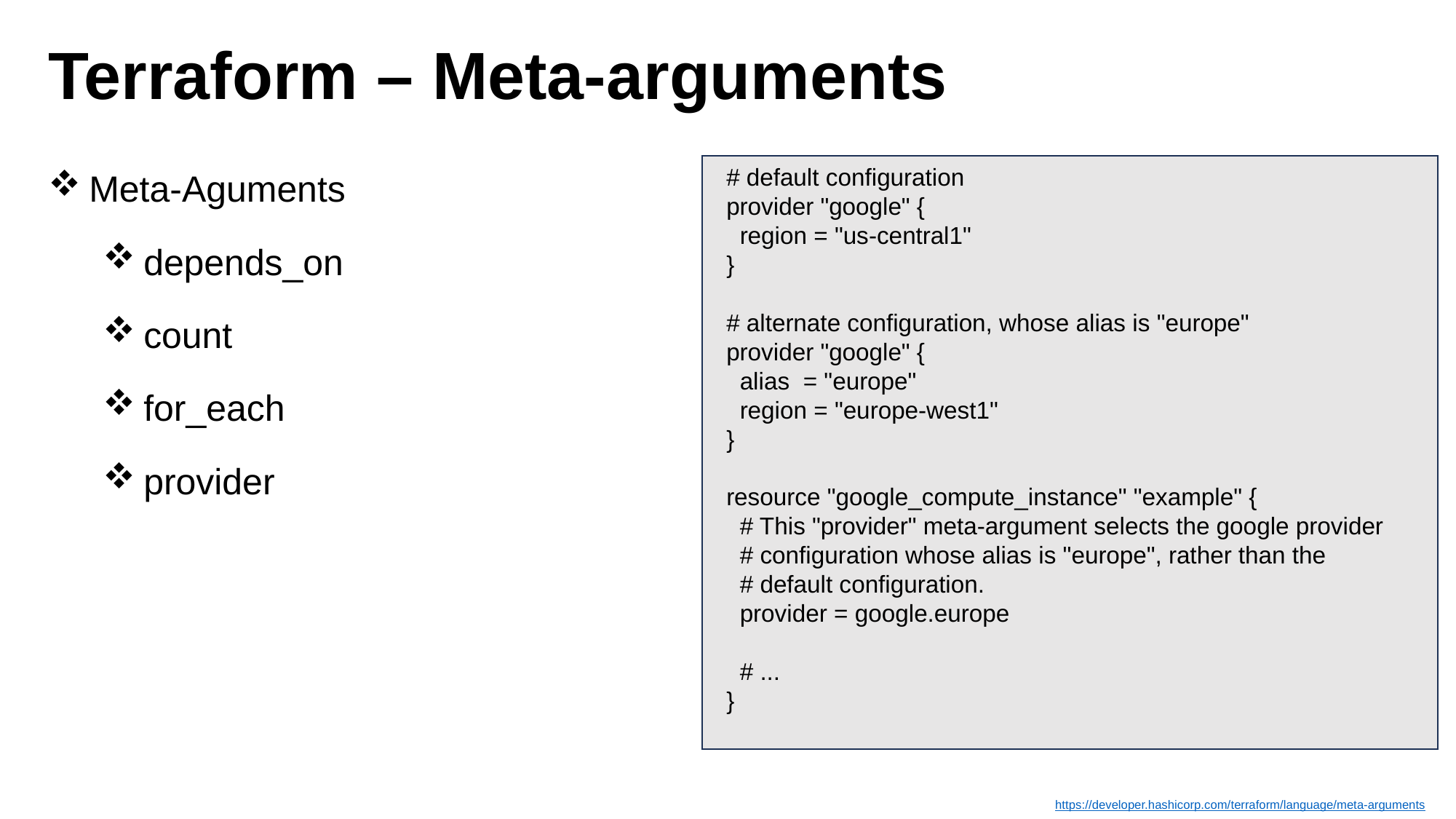

# Terraform – Meta-arguments
Meta-Aguments
depends_on
count
for_each
provider

# default configuration
provider "google" {
  region = "us-central1"
}

# alternate configuration, whose alias is "europe"
provider "google" {
  alias  = "europe"
  region = "europe-west1"
}

resource "google_compute_instance" "example" {
  # This "provider" meta-argument selects the google provider
  # configuration whose alias is "europe", rather than the
  # default configuration.
  provider = google.europe

  # ...
}

https://developer.hashicorp.com/terraform/language/meta-arguments